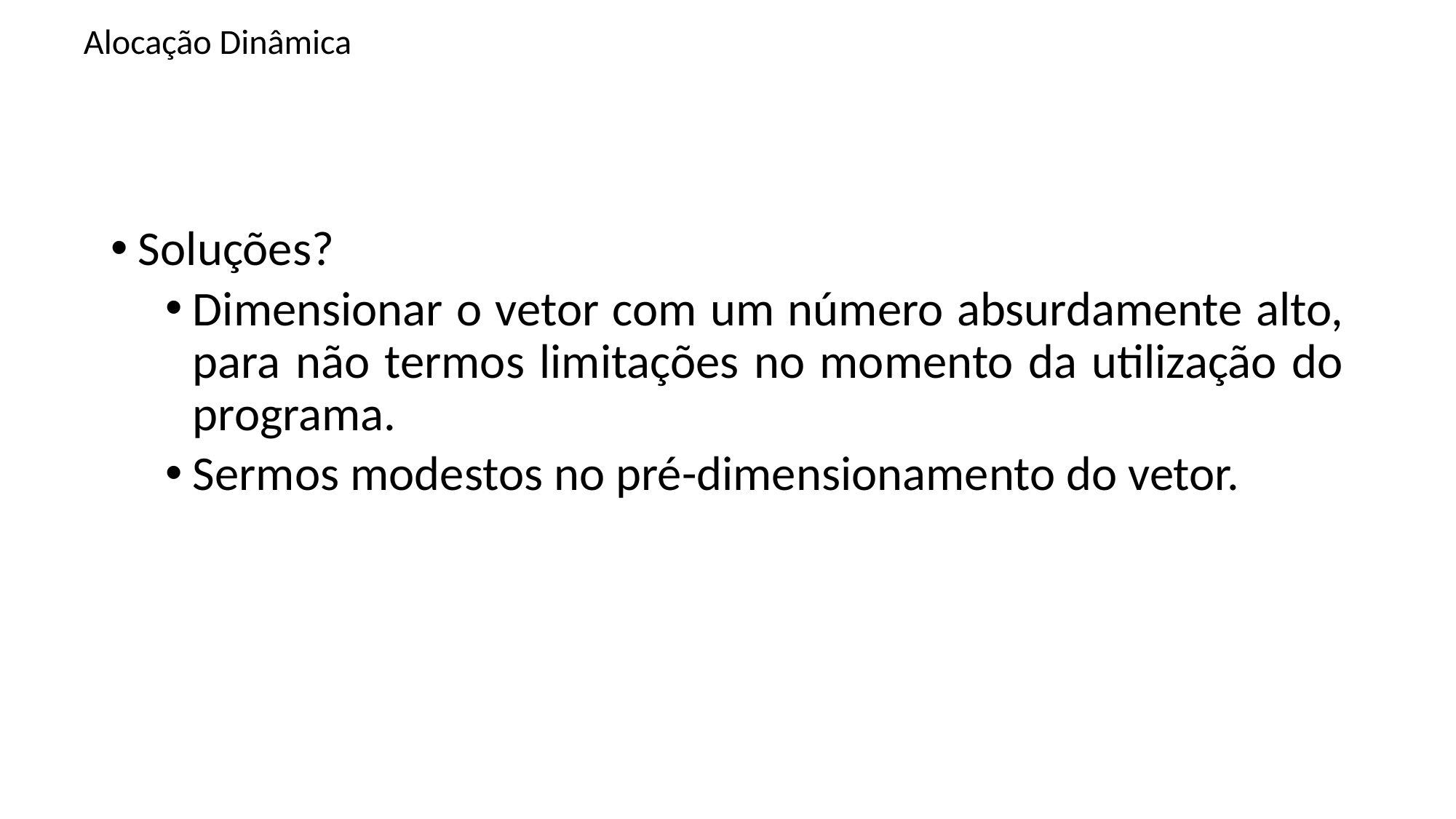

# Alocação Dinâmica
Soluções?
Dimensionar o vetor com um número absurdamente alto, para não termos limitações no momento da utilização do programa.
Sermos modestos no pré-dimensionamento do vetor.